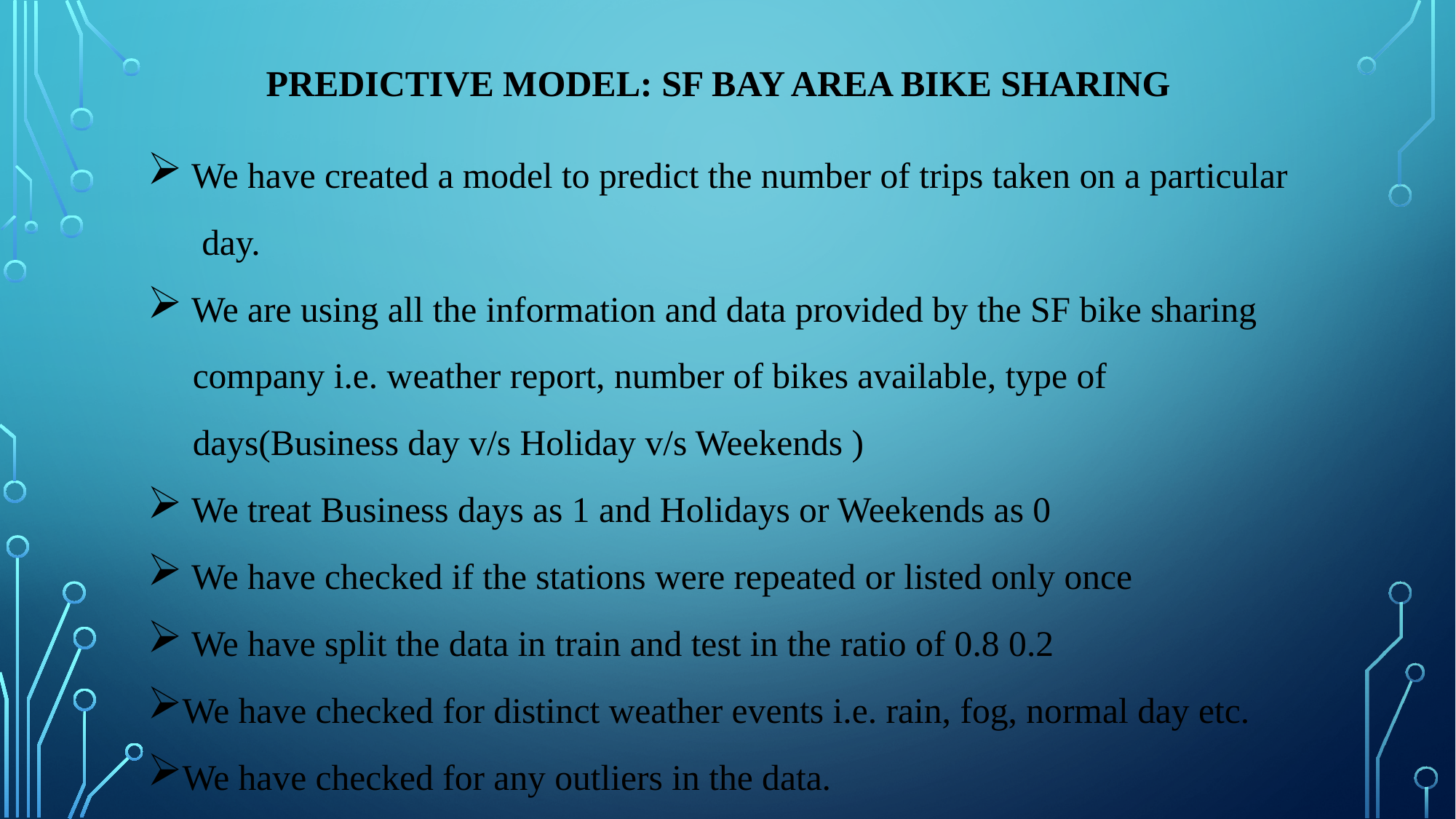

# Predictive Model: SF Bay Area Bike Sharing
 We have created a model to predict the number of trips taken on a particular
      day.
 We are using all the information and data provided by the SF bike sharing
     company i.e. weather report, number of bikes available, type of
     days(Business day v/s Holiday v/s Weekends )
 We treat Business days as 1 and Holidays or Weekends as 0
 We have checked if the stations were repeated or listed only once
 We have split the data in train and test in the ratio of 0.8 0.2
We have checked for distinct weather events i.e. rain, fog, normal day etc.
We have checked for any outliers in the data.